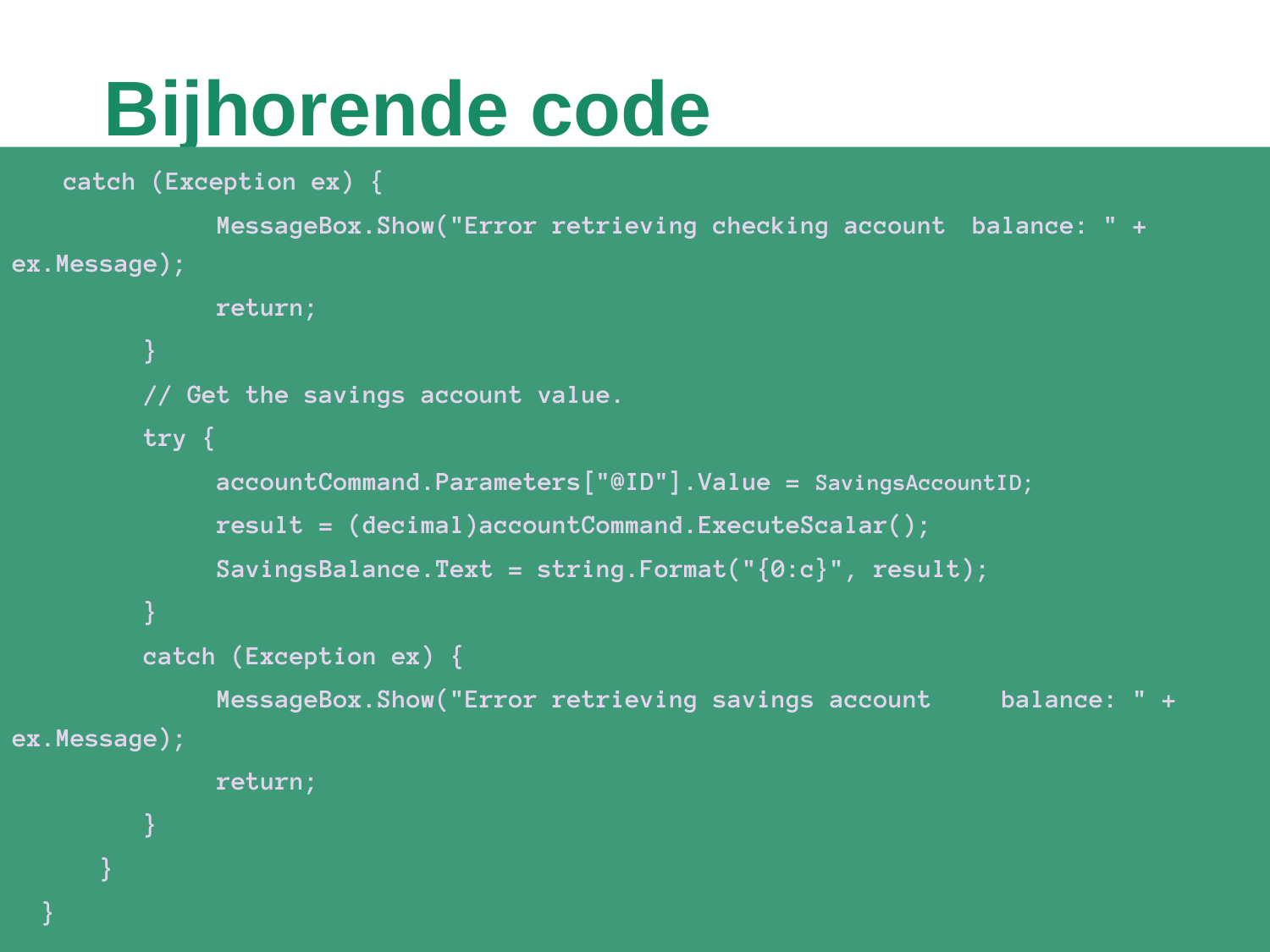

# Bijhorende code
		   catch (Exception ex) {
              MessageBox.Show("Error retrieving checking account 						balance: " + ex.Message);
              return;
         }
         // Get the savings account value.
         try {
              accountCommand.Parameters["@ID"].Value = SavingsAccountID;
              result = (decimal)accountCommand.ExecuteScalar();
              SavingsBalance.Text = string.Format("{0:c}", result);
         }
         catch (Exception ex) {
              MessageBox.Show("Error retrieving savings account 										  balance: " + ex.Message);
              return;
         }
      }
  }

55